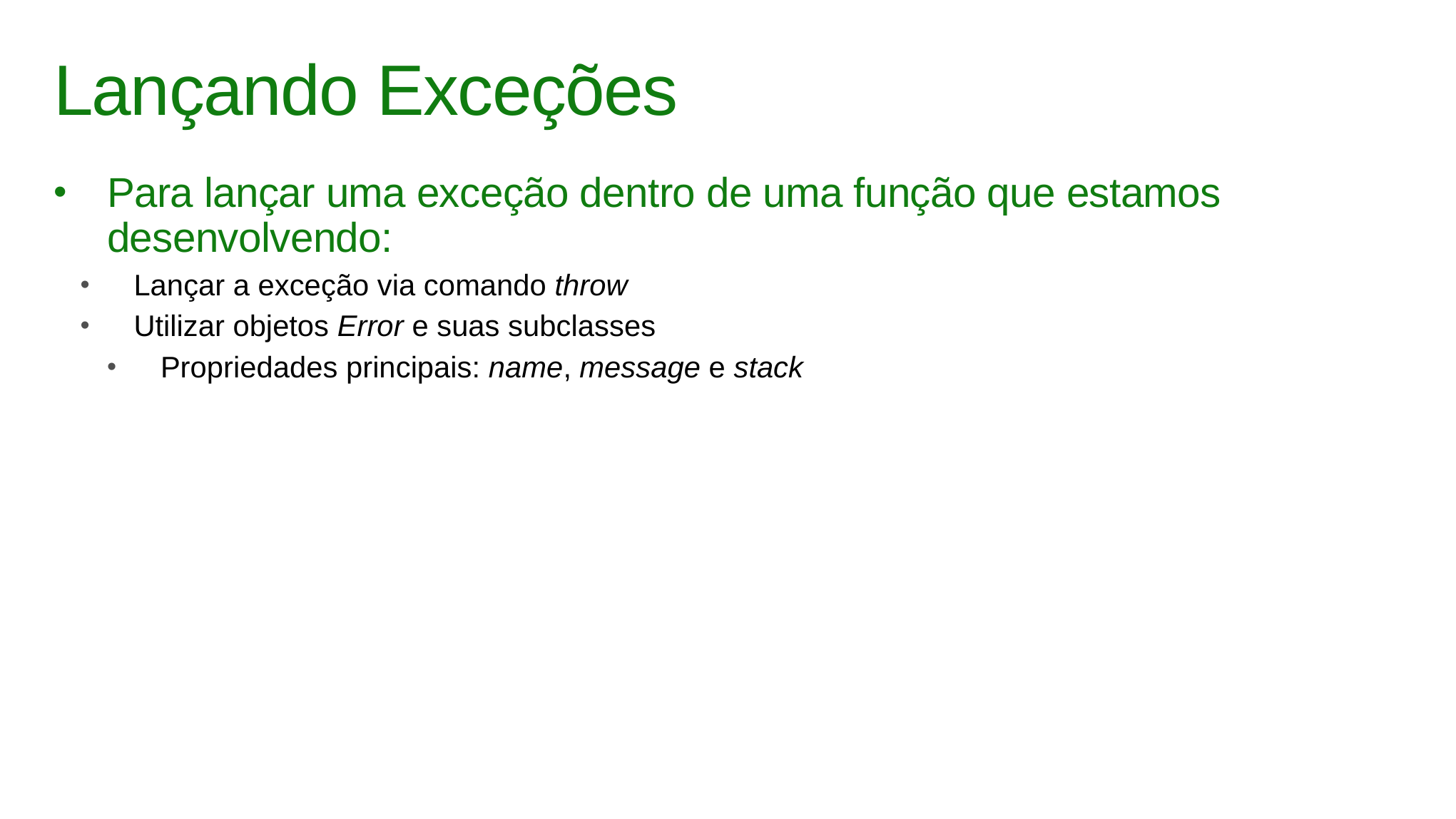

# Lançando Exceções
Para lançar uma exceção dentro de uma função que estamos desenvolvendo:
Lançar a exceção via comando throw
Utilizar objetos Error e suas subclasses
Propriedades principais: name, message e stack